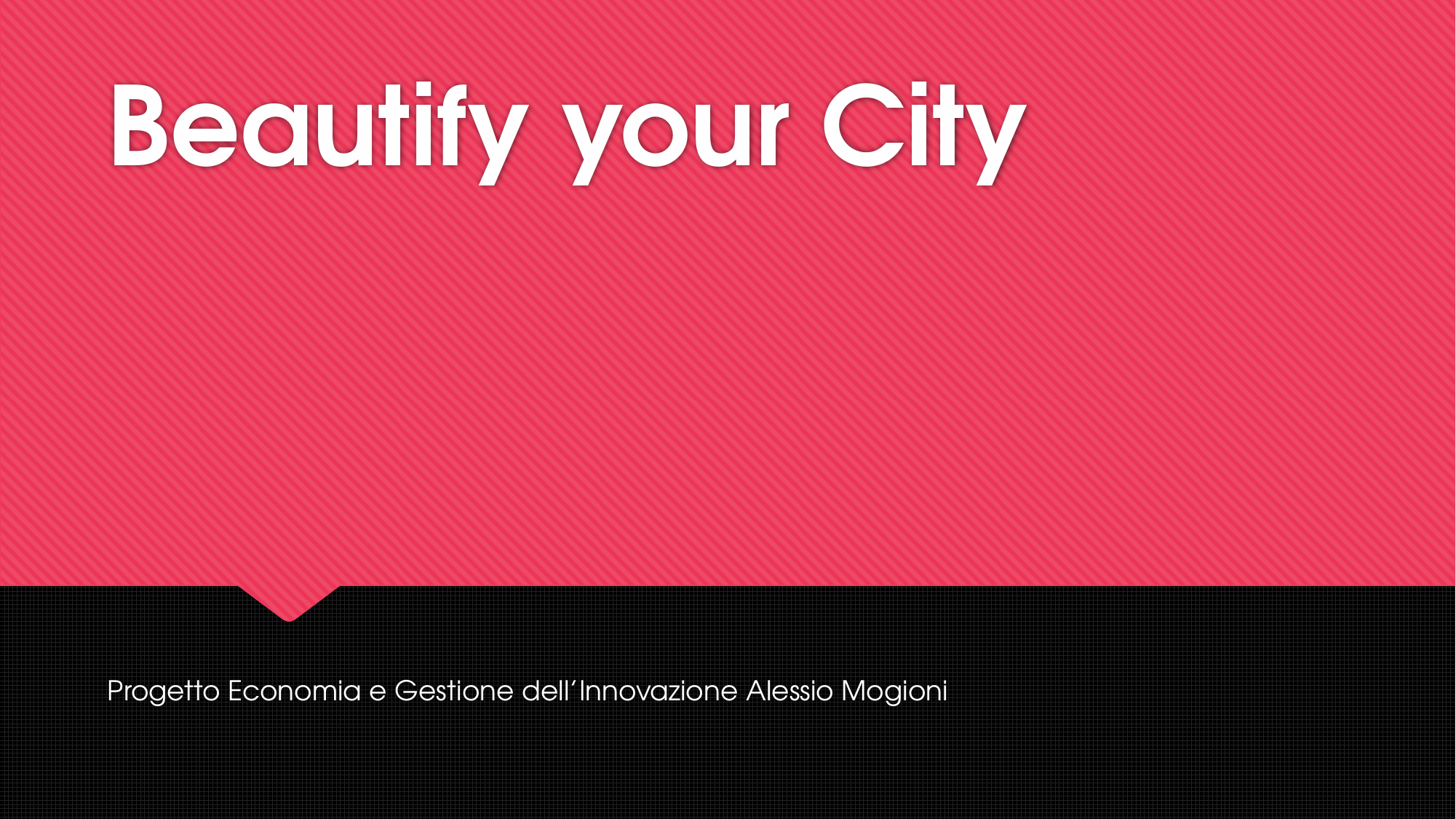

# Beautify your City
Progetto Economia e Gestione dell’Innovazione Alessio Mogioni